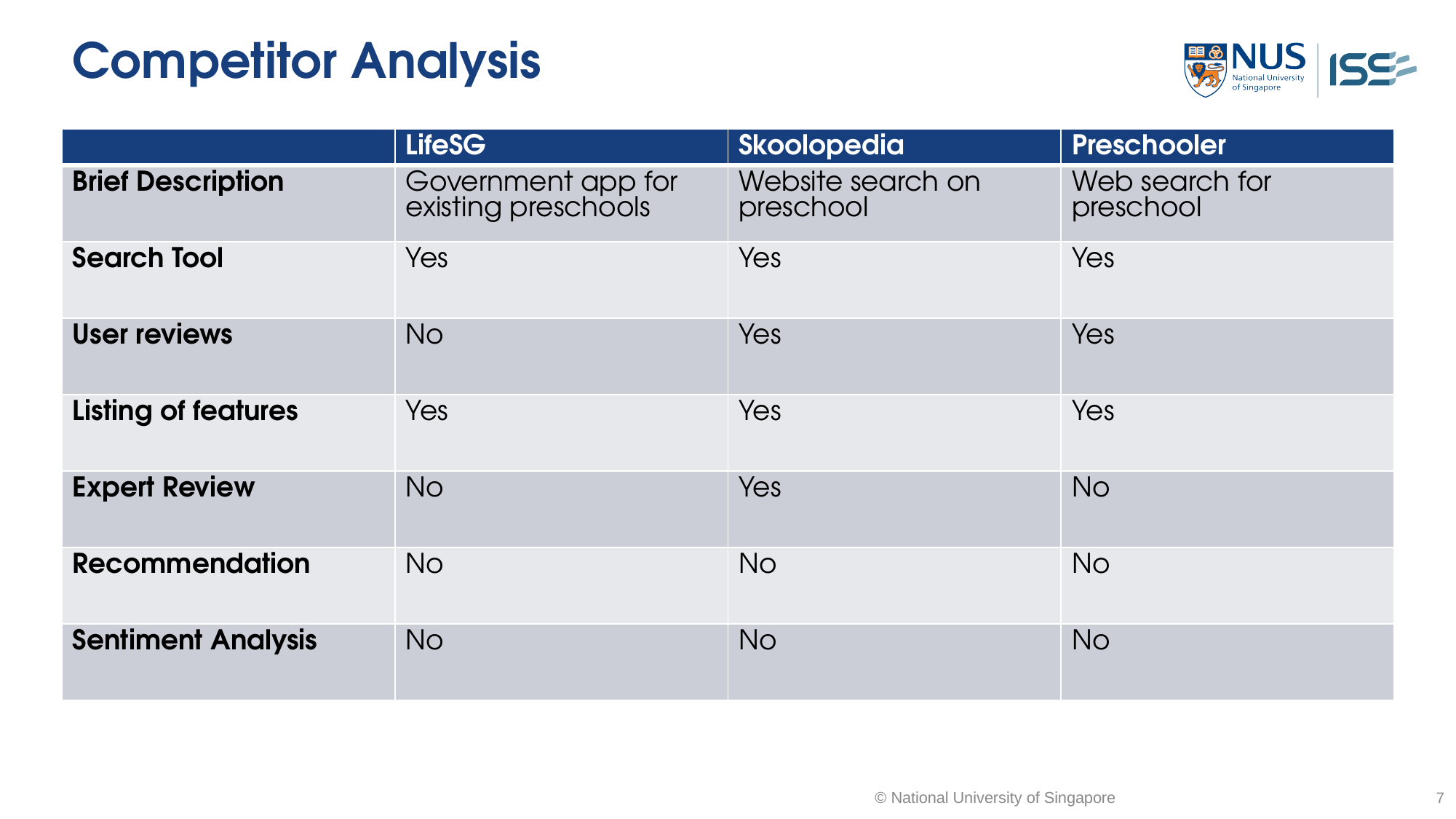

# Competitor Analysis
|  | LifeSG | Skoolopedia | Preschooler |
| --- | --- | --- | --- |
| Brief Description | Government app for existing preschools | Website search on preschool | Web search for preschool |
| Search Tool | Yes | Yes | Yes |
| User reviews | No | Yes | Yes |
| Listing of features | Yes | Yes | Yes |
| Expert Review | No | Yes | No |
| Recommendation | No | No | No |
| Sentiment Analysis | No | No | No |
© National University of Singapore
7